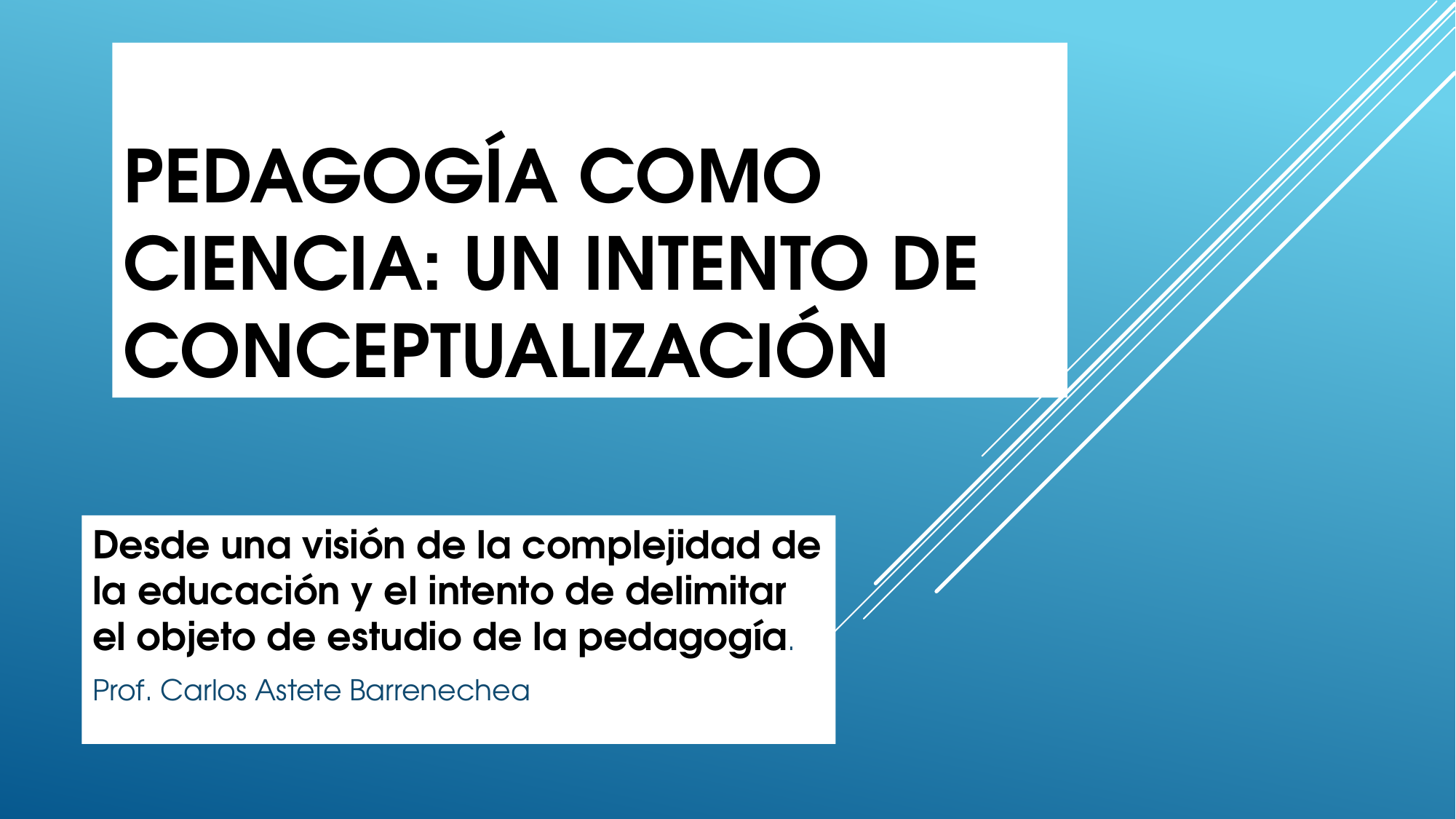

# PEDAGOGÍA COMO CIENCIA: un intento de conceptualización
Desde una visión de la complejidad de la educación y el intento de delimitar el objeto de estudio de la pedagogía.
Prof. Carlos Astete Barrenechea